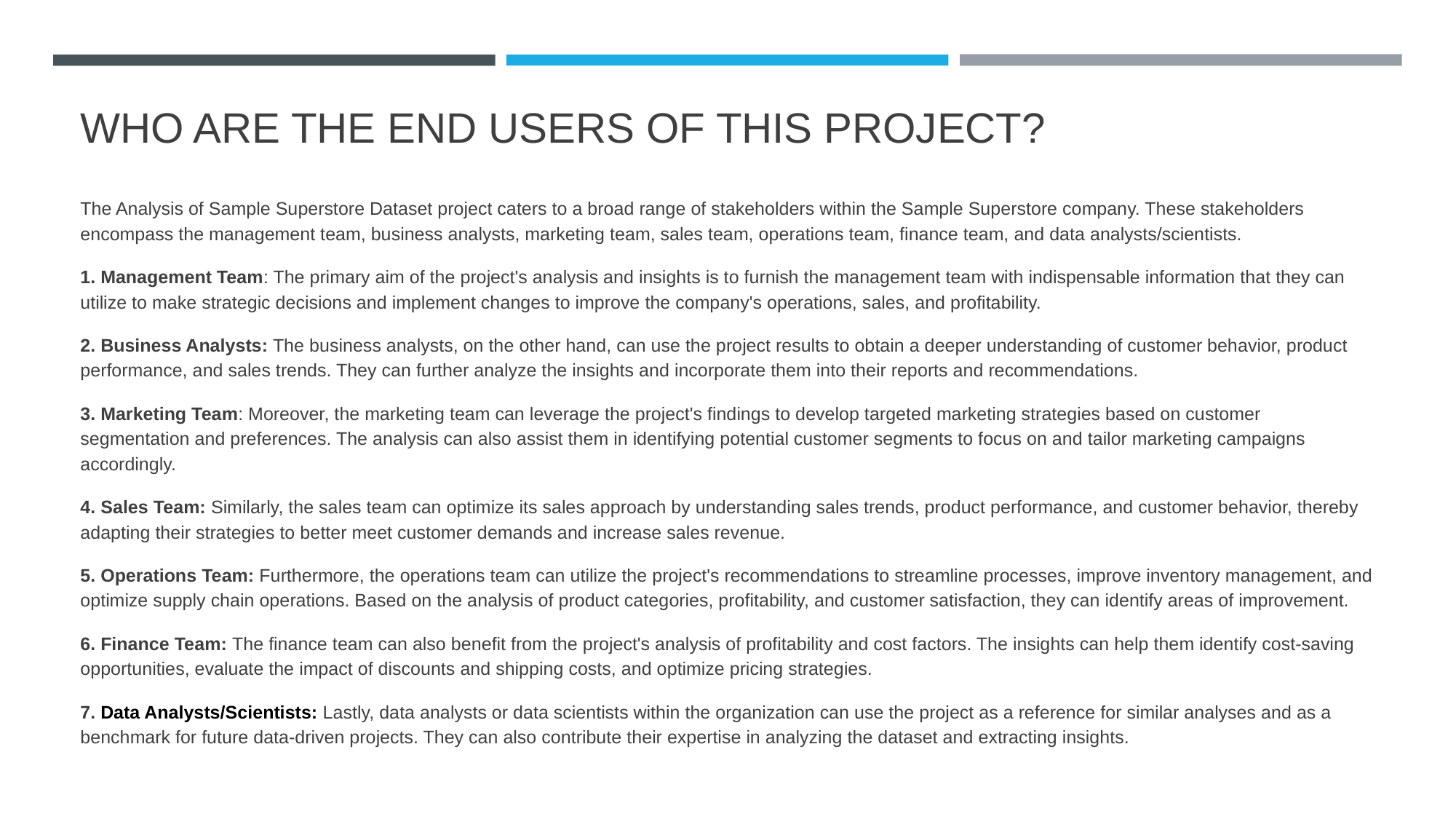

# WHO ARE THE END USERS OF THIS PROJECT?
The Analysis of Sample Superstore Dataset project caters to a broad range of stakeholders within the Sample Superstore company. These stakeholders encompass the management team, business analysts, marketing team, sales team, operations team, finance team, and data analysts/scientists.
1. Management Team: The primary aim of the project's analysis and insights is to furnish the management team with indispensable information that they can utilize to make strategic decisions and implement changes to improve the company's operations, sales, and profitability.
2. Business Analysts: The business analysts, on the other hand, can use the project results to obtain a deeper understanding of customer behavior, product performance, and sales trends. They can further analyze the insights and incorporate them into their reports and recommendations.
3. Marketing Team: Moreover, the marketing team can leverage the project's findings to develop targeted marketing strategies based on customer segmentation and preferences. The analysis can also assist them in identifying potential customer segments to focus on and tailor marketing campaigns accordingly.
4. Sales Team: Similarly, the sales team can optimize its sales approach by understanding sales trends, product performance, and customer behavior, thereby adapting their strategies to better meet customer demands and increase sales revenue.
5. Operations Team: Furthermore, the operations team can utilize the project's recommendations to streamline processes, improve inventory management, and optimize supply chain operations. Based on the analysis of product categories, profitability, and customer satisfaction, they can identify areas of improvement.
6. Finance Team: The finance team can also benefit from the project's analysis of profitability and cost factors. The insights can help them identify cost-saving opportunities, evaluate the impact of discounts and shipping costs, and optimize pricing strategies.
7. Data Analysts/Scientists: Lastly, data analysts or data scientists within the organization can use the project as a reference for similar analyses and as a benchmark for future data-driven projects. They can also contribute their expertise in analyzing the dataset and extracting insights.